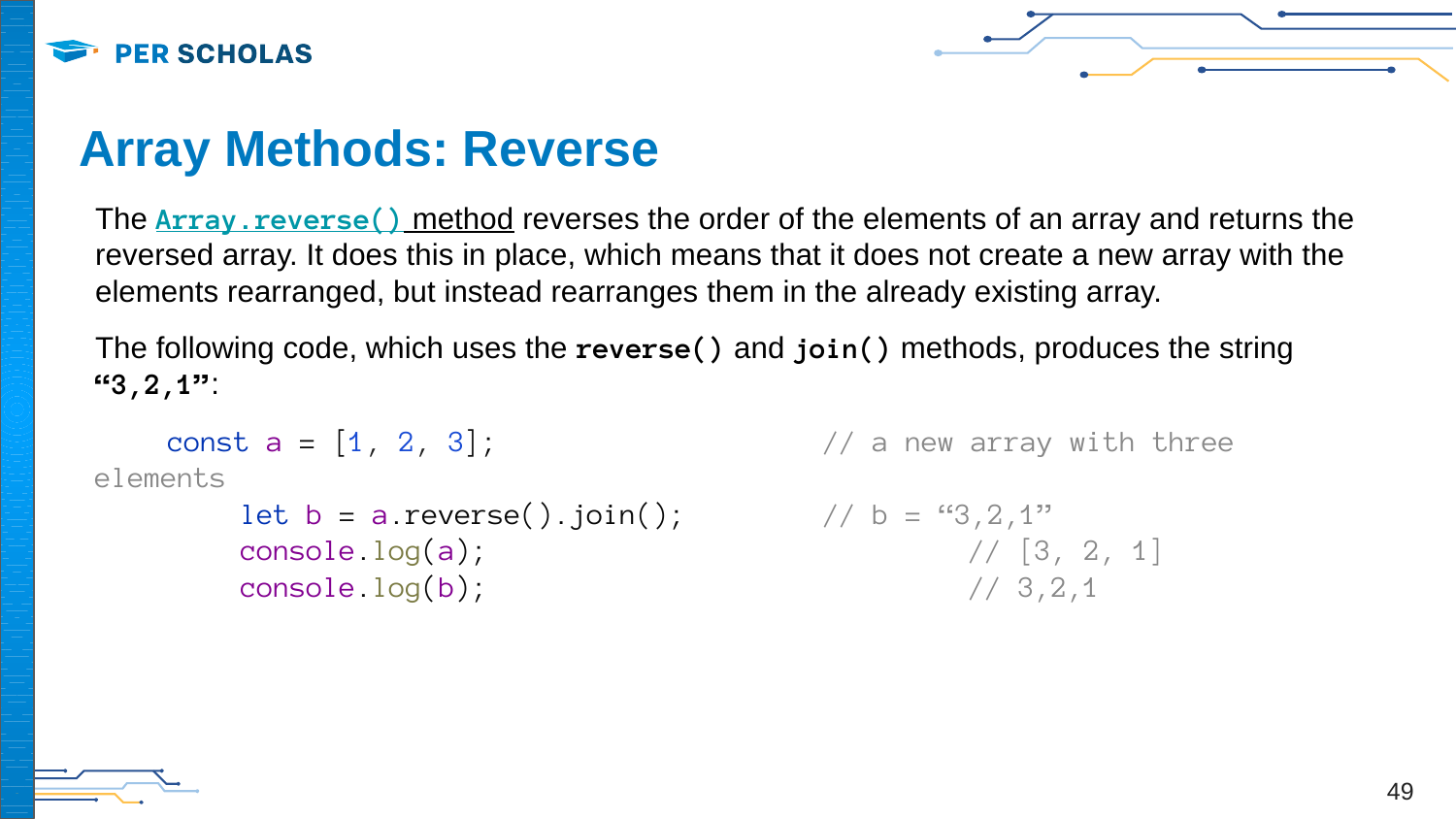

# Array Methods: Reverse
The Array.reverse() method reverses the order of the elements of an array and returns the reversed array. It does this in place, which means that it does not create a new array with the elements rearranged, but instead rearranges them in the already existing array.
The following code, which uses the reverse() and join() methods, produces the string “3,2,1”:
const a = [1, 2, 3];			// a new array with three elements
	let b = a.reverse().join();	// b = “3,2,1”
	console.log(a);				// [3, 2, 1]
	console.log(b);				// 3,2,1
49